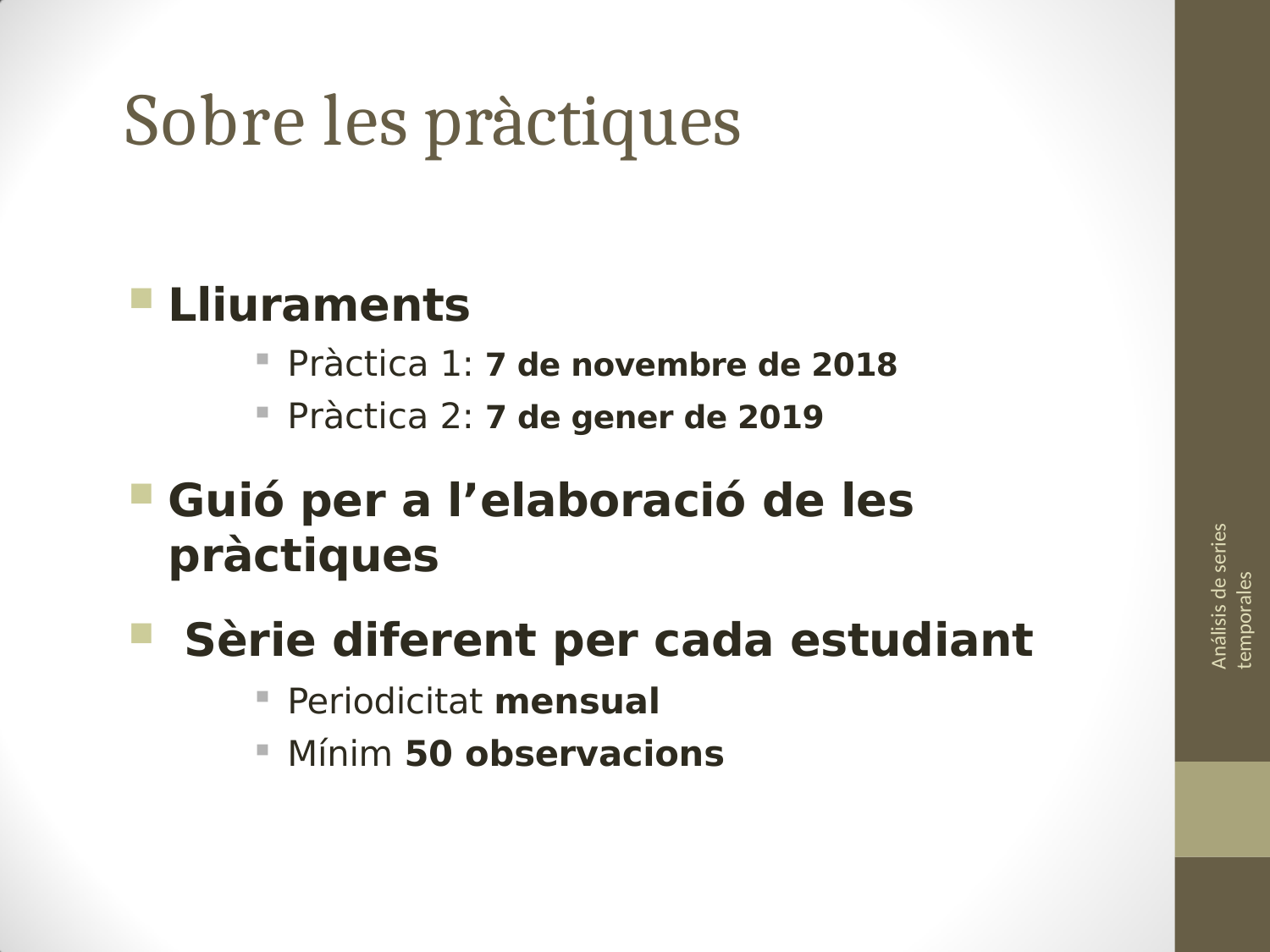

# Sobre les pràctiques
Lliuraments

Pràctica 1: 7 de novembre de 2018

Pràctica 2: 7 de gener de 2019

Guió per a l’elaboració de les pràctiques

 Sèrie diferent per cada estudiant

Periodicitat mensual

Mínim 50 observacions
Análisis de series temporales